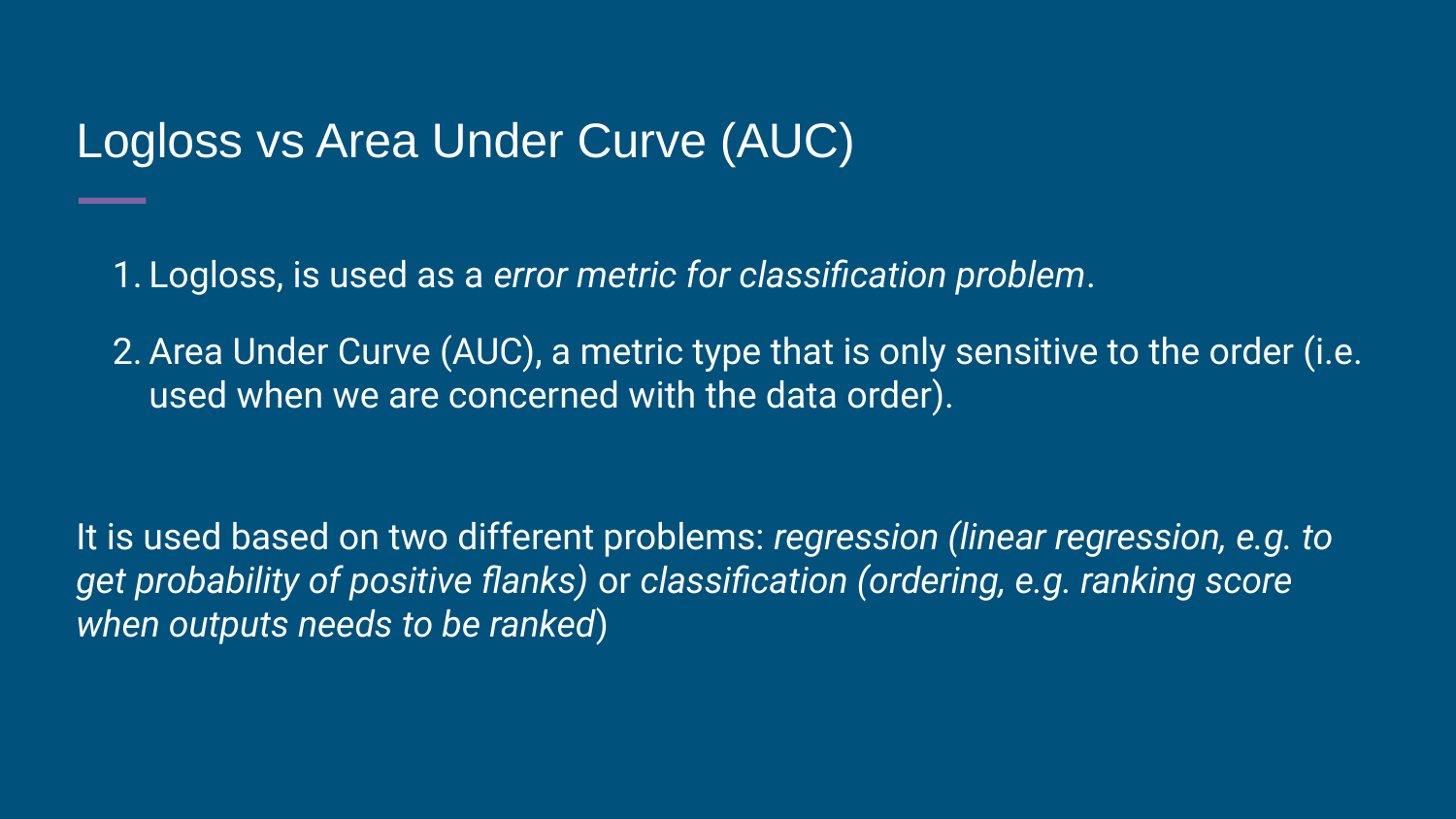

Logloss vs Area Under Curve (AUC)
Logloss, is used as a error metric for classification problem.
Area Under Curve (AUC), a metric type that is only sensitive to the order (i.e. used when we are concerned with the data order).

It is used based on two different problems: regression (linear regression, e.g. to get probability of positive flanks) or classification (ordering, e.g. ranking score when outputs needs to be ranked)